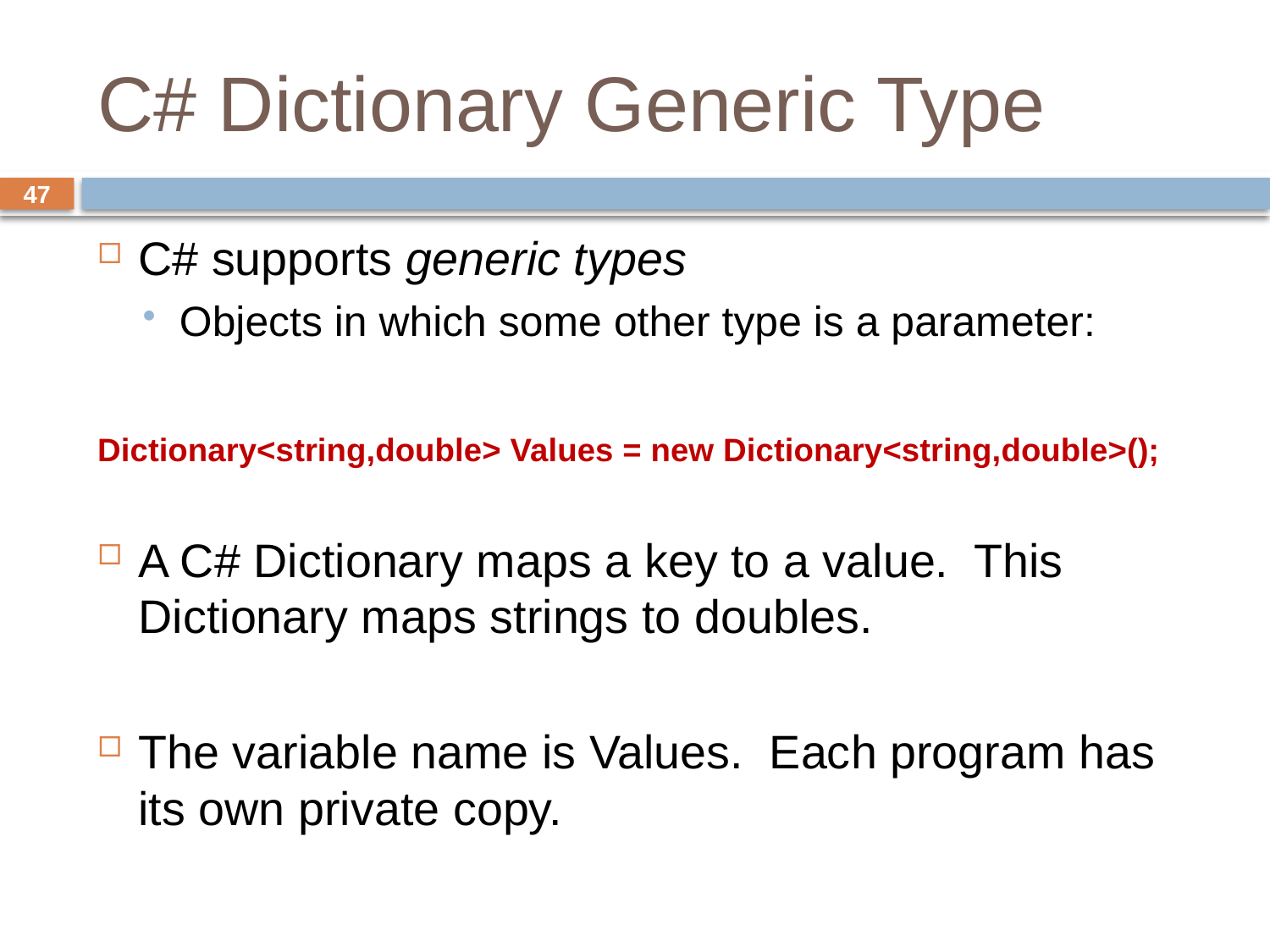

# C# Dictionary Generic Type
47
C# supports generic types
Objects in which some other type is a parameter:

Dictionary<string,double> Values = new Dictionary<string,double>();

A C# Dictionary maps a key to a value.  This Dictionary maps strings to doubles.

The variable name is Values.  Each program has its own private copy.